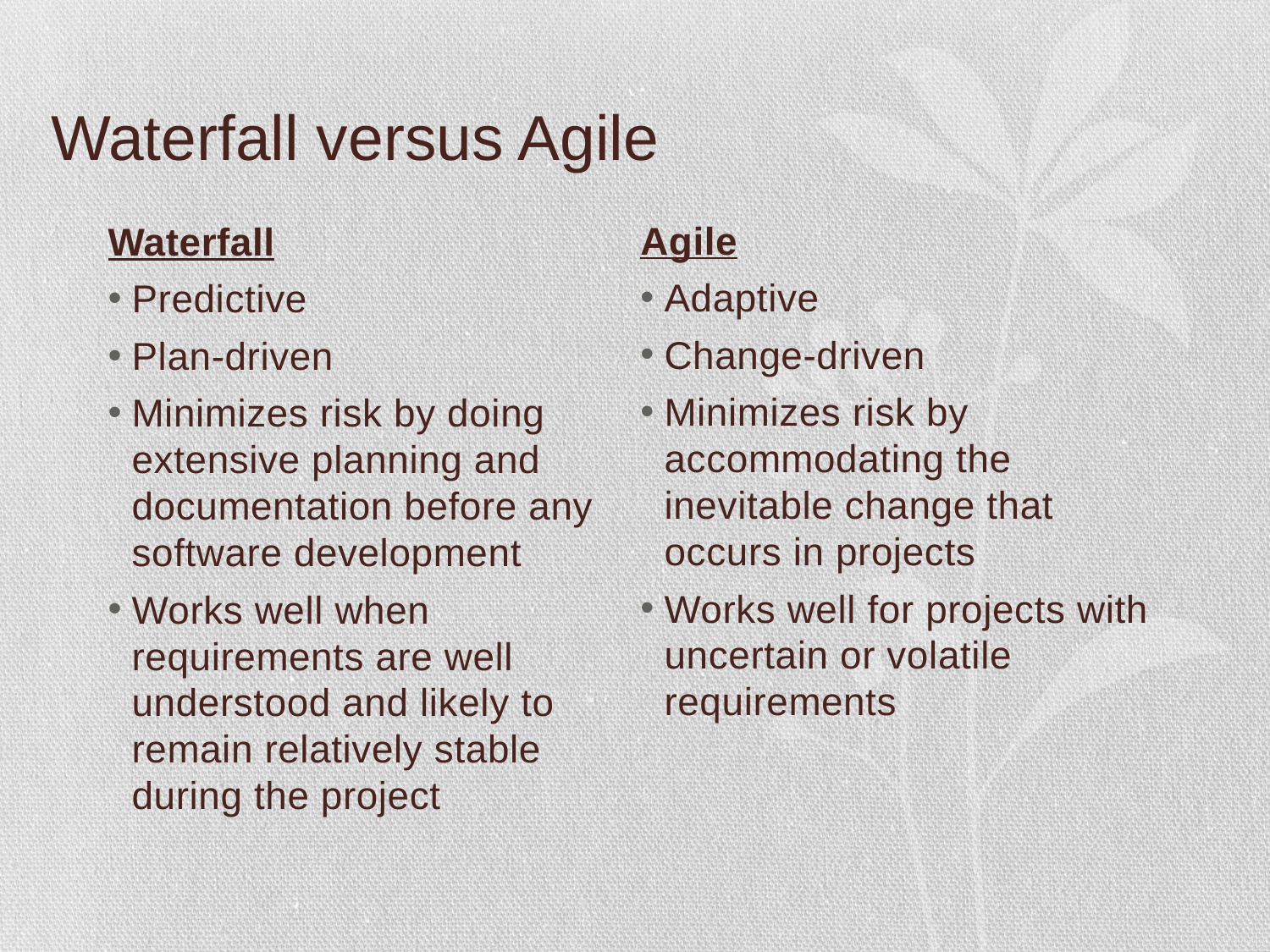

# Waterfall versus Agile
Agile
Adaptive
Change-driven
Minimizes risk by accommodating the inevitable change that occurs in projects
Works well for projects with uncertain or volatile requirements
Waterfall
Predictive
Plan-driven
Minimizes risk by doing extensive planning and documentation before any software development
Works well when requirements are well understood and likely to remain relatively stable during the project